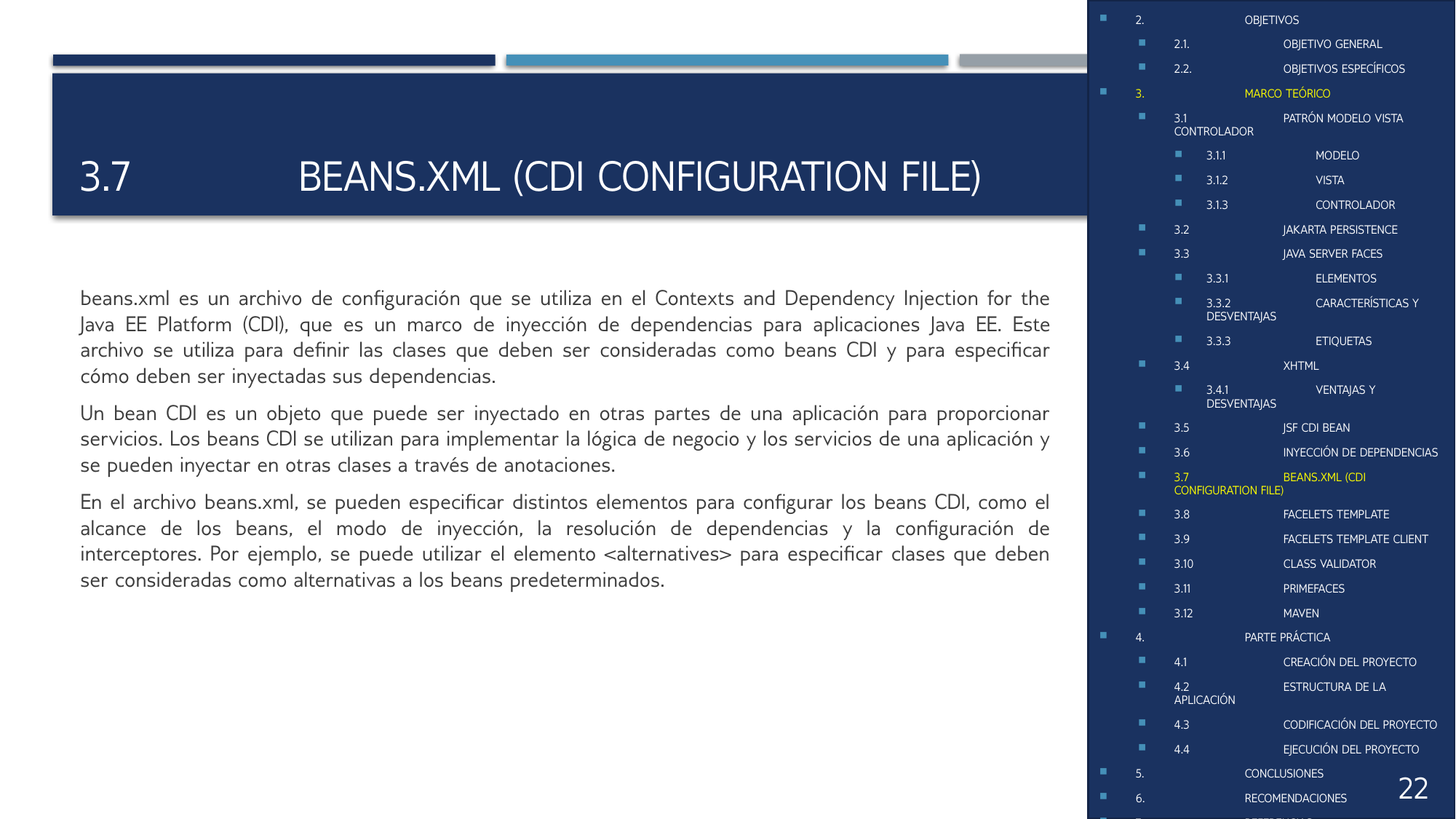

1.	INTRODUCCIÓN
2.	OBJETIVOS
2.1.	OBJETIVO GENERAL
2.2.	OBJETIVOS ESPECÍFICOS
3.	MARCO TEÓRICO
3.1	PATRÓN MODELO VISTA CONTROLADOR
3.1.1	MODELO
3.1.2	VISTA
3.1.3	CONTROLADOR
3.2	JAKARTA PERSISTENCE
3.3	JAVA SERVER FACES
3.3.1	ELEMENTOS
3.3.2	CARACTERÍSTICAS Y DESVENTAJAS
3.3.3	ETIQUETAS
3.4	XHTML
3.4.1	VENTAJAS Y DESVENTAJAS
3.5	JSF CDI BEAN
3.6	INYECCIÓN DE DEPENDENCIAS
3.7	BEANS.XML (CDI CONFIGURATION FILE)
3.8	FACELETS TEMPLATE
3.9	FACELETS TEMPLATE CLIENT
3.10	CLASS VALIDATOR
3.11	PRIMEFACES
3.12	MAVEN
4.	PARTE PRÁCTICA
4.1	CREACIÓN DEL PROYECTO
4.2	ESTRUCTURA DE LA APLICACIÓN
4.3	CODIFICACIÓN DEL PROYECTO
4.4	EJECUCIÓN DEL PROYECTO
5.	CONCLUSIONES
6.	RECOMENDACIONES
7.	REFERENCIAS
# 3.7		beans.xml (cdi configuration file)
beans.xml es un archivo de configuración que se utiliza en el Contexts and Dependency Injection for the Java EE Platform (CDI), que es un marco de inyección de dependencias para aplicaciones Java EE. Este archivo se utiliza para definir las clases que deben ser consideradas como beans CDI y para especificar cómo deben ser inyectadas sus dependencias.
Un bean CDI es un objeto que puede ser inyectado en otras partes de una aplicación para proporcionar servicios. Los beans CDI se utilizan para implementar la lógica de negocio y los servicios de una aplicación y se pueden inyectar en otras clases a través de anotaciones.
En el archivo beans.xml, se pueden especificar distintos elementos para configurar los beans CDI, como el alcance de los beans, el modo de inyección, la resolución de dependencias y la configuración de interceptores. Por ejemplo, se puede utilizar el elemento <alternatives> para especificar clases que deben ser consideradas como alternativas a los beans predeterminados.
22
14
13
6